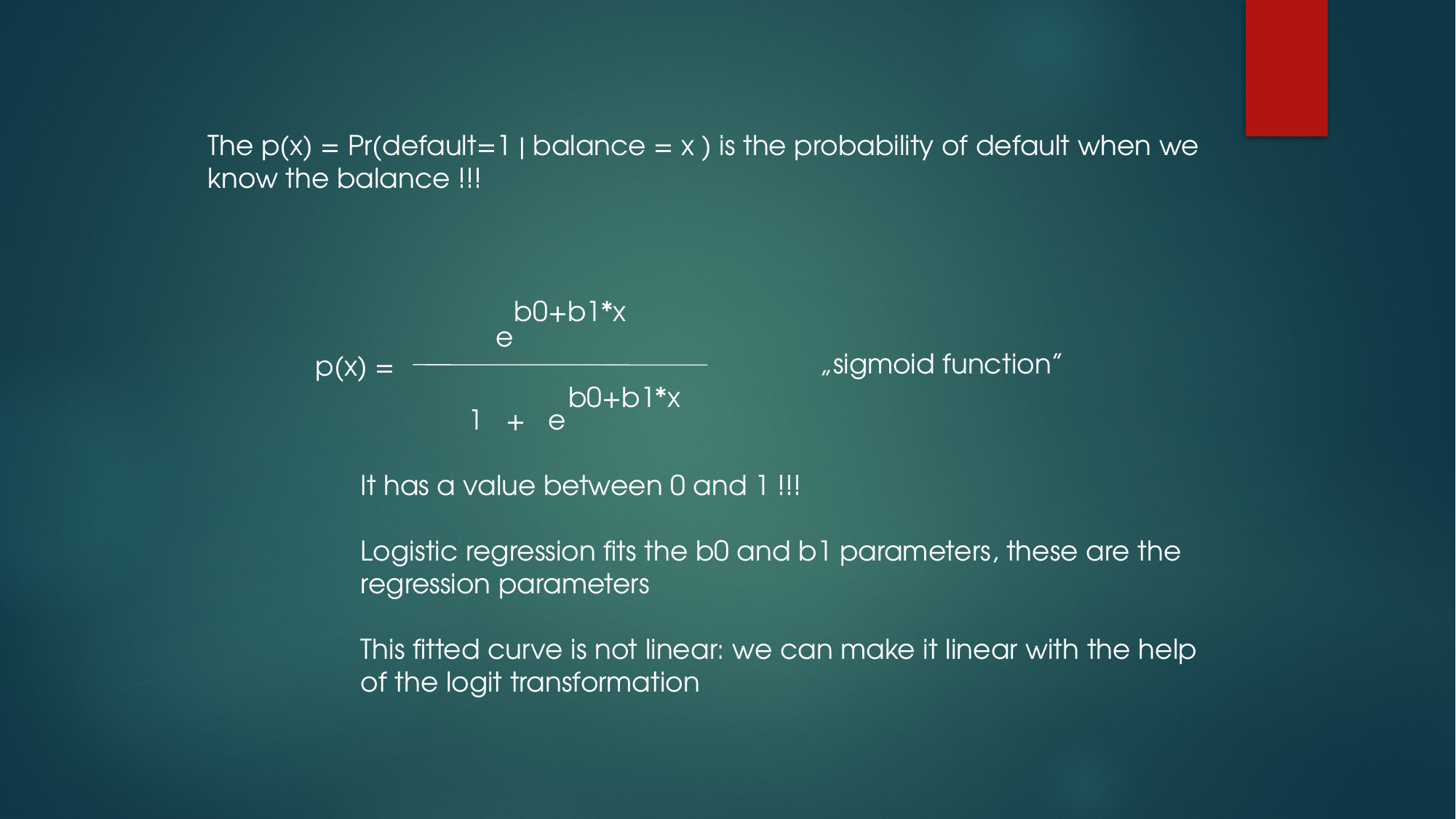

The p(x) = Pr(default=1 | balance = x ) is the probability of default when we
know the balance !!!
b0+b1*x
e
„sigmoid function”
p(x) =
b0+b1*x
1   +   e
It has a value between 0 and 1 !!!

Logistic regression fits the b0 and b1 parameters, these are the
regression parameters

This fitted curve is not linear: we can make it linear with the help
of the logit transformation